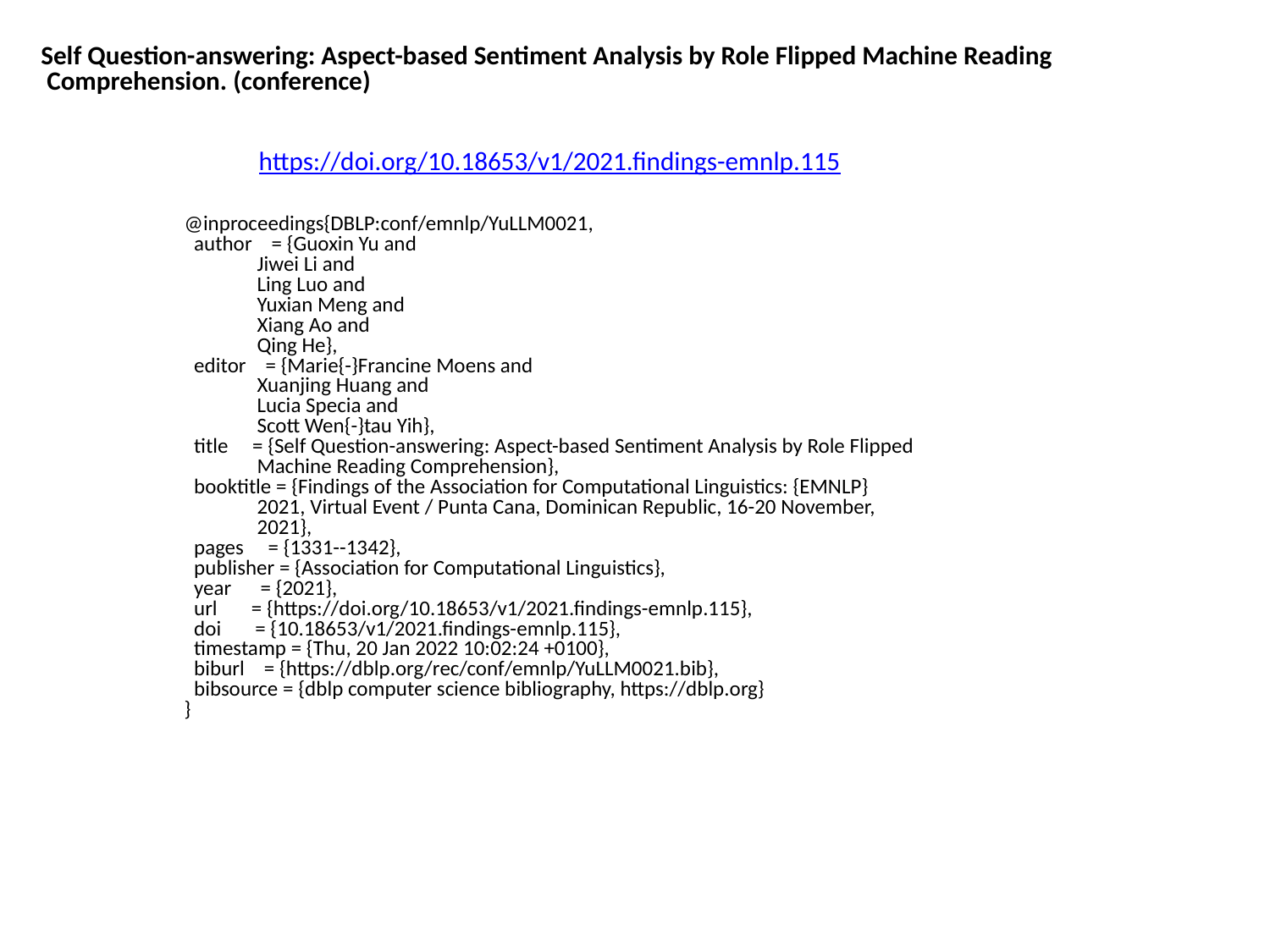

Self Question-answering: Aspect-based Sentiment Analysis by Role Flipped Machine Reading
 Comprehension. (conference)

https://doi.org/10.18653/v1/2021.findings-emnlp.115

@inproceedings{DBLP:conf/emnlp/YuLLM0021,
  author    = {Guoxin Yu and
               Jiwei Li and
               Ling Luo and
               Yuxian Meng and
               Xiang Ao and
               Qing He},
  editor    = {Marie{-}Francine Moens and
               Xuanjing Huang and
               Lucia Specia and
               Scott Wen{-}tau Yih},
  title     = {Self Question-answering: Aspect-based Sentiment Analysis by Role Flipped
               Machine Reading Comprehension},
  booktitle = {Findings of the Association for Computational Linguistics: {EMNLP}
               2021, Virtual Event / Punta Cana, Dominican Republic, 16-20 November,
               2021},
  pages     = {1331--1342},
  publisher = {Association for Computational Linguistics},
  year      = {2021},
  url       = {https://doi.org/10.18653/v1/2021.findings-emnlp.115},
  doi       = {10.18653/v1/2021.findings-emnlp.115},
  timestamp = {Thu, 20 Jan 2022 10:02:24 +0100},
  biburl    = {https://dblp.org/rec/conf/emnlp/YuLLM0021.bib},
  bibsource = {dblp computer science bibliography, https://dblp.org}
}